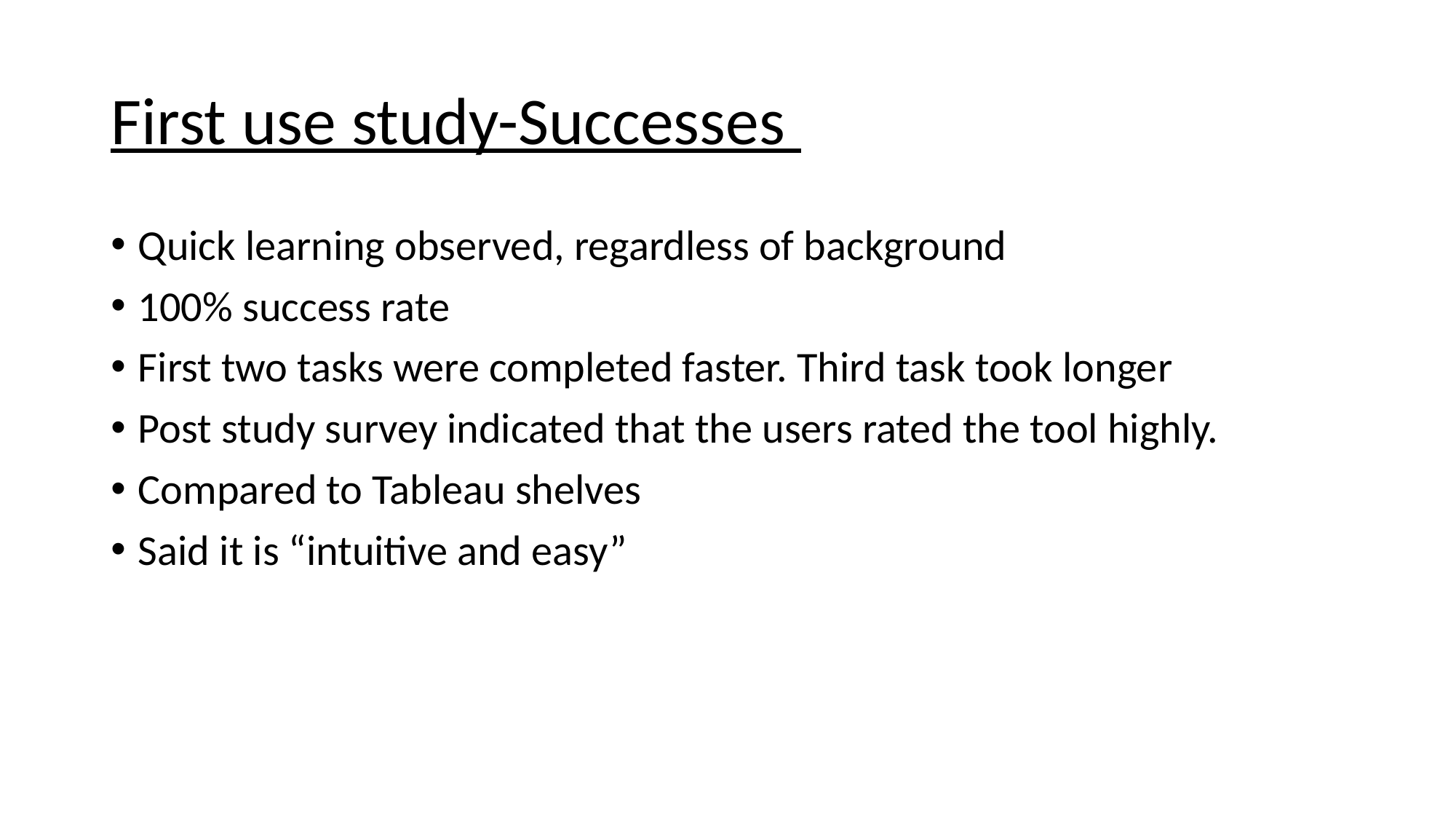

# First use study-Successes
Quick learning observed, regardless of background
100% success rate
First two tasks were completed faster. Third task took longer
Post study survey indicated that the users rated the tool highly.
Compared to Tableau shelves
Said it is “intuitive and easy”